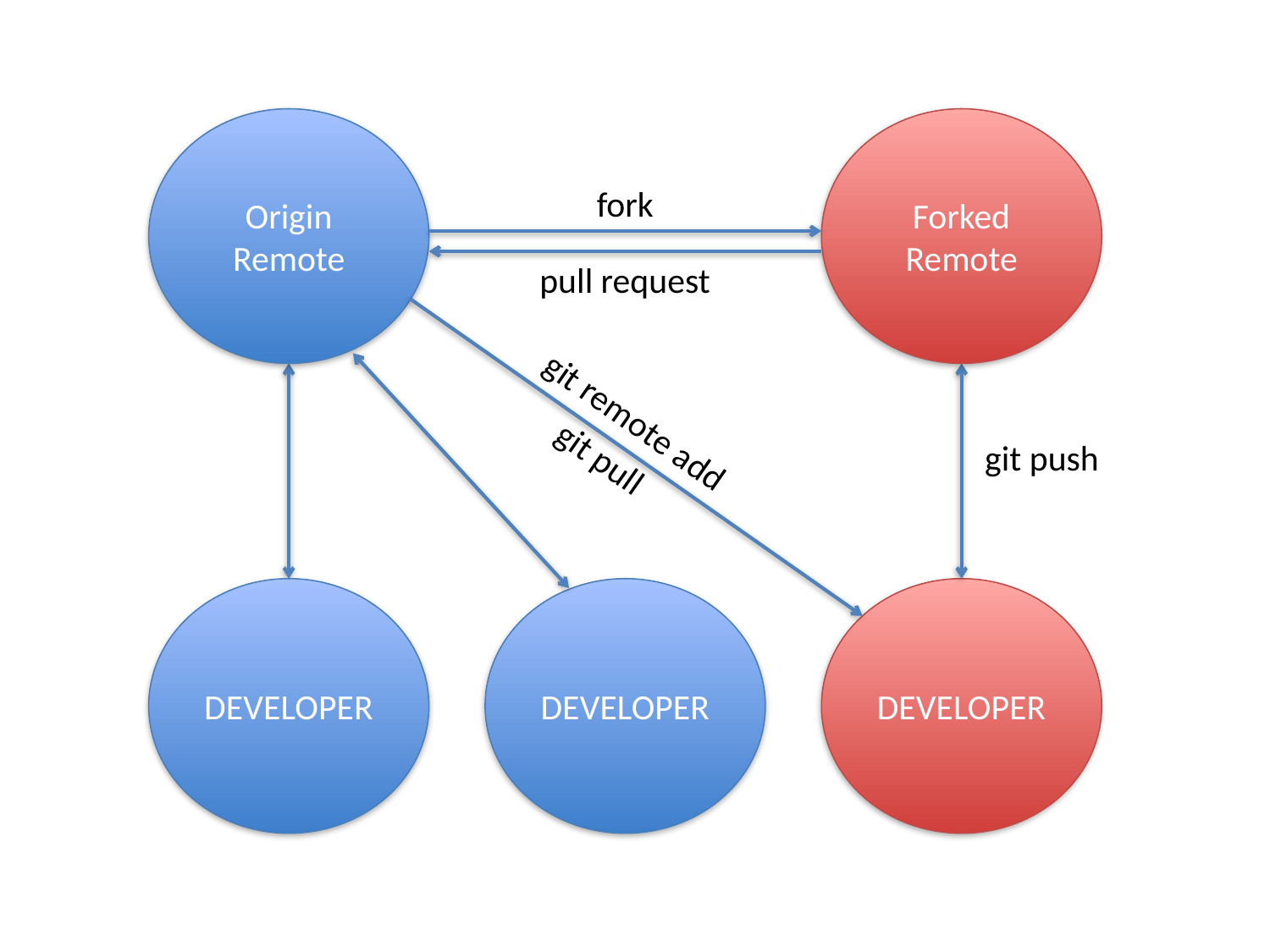

Origin
Remote
Forked
Remote
fork
pull request
git remote add

git push
git pull
DEVELOPER
DEVELOPER
DEVELOPER